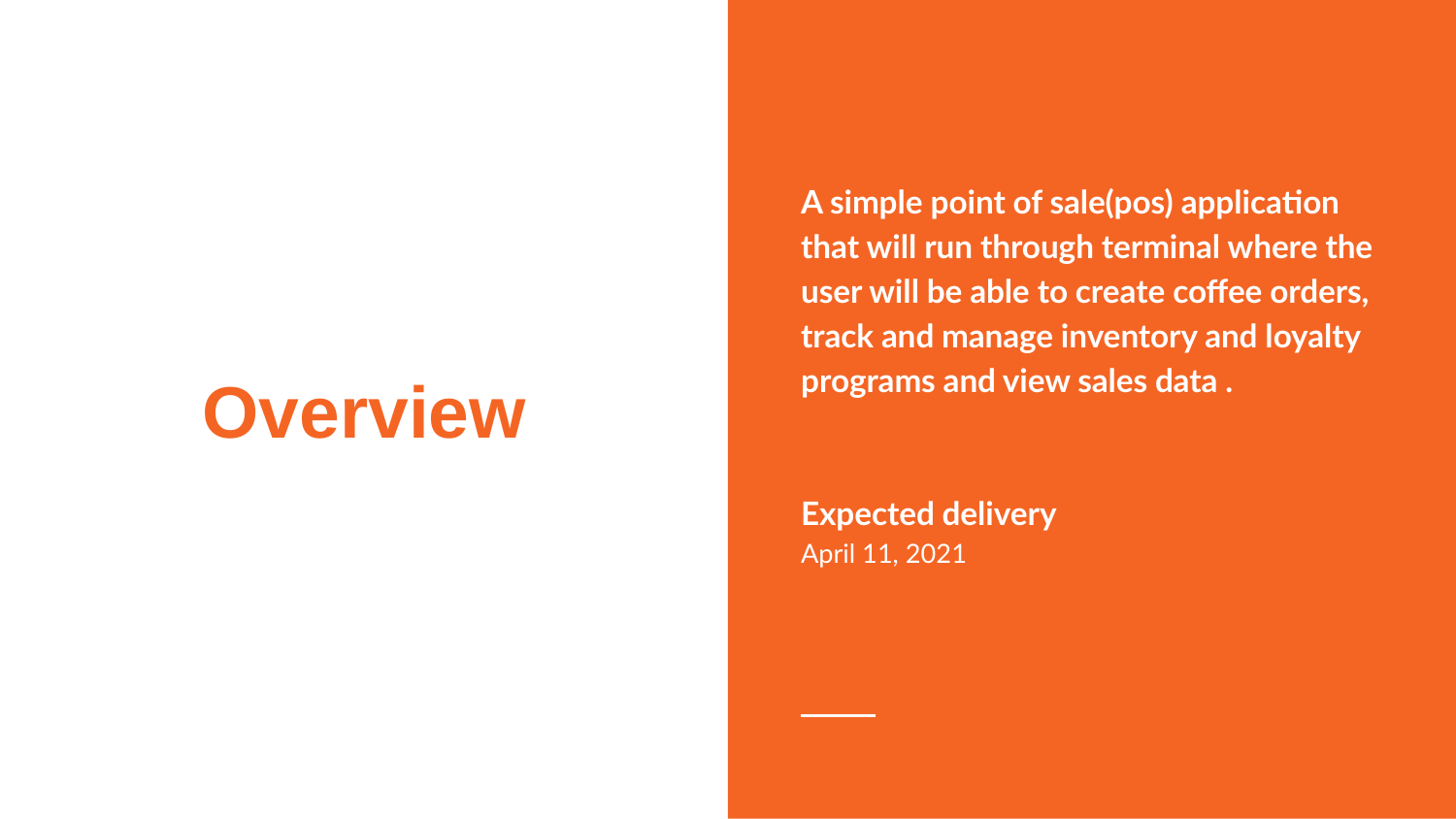

A simple point of sale(pos) application that will run through terminal where the user will be able to create coffee orders, track and manage inventory and loyalty programs and view sales data .

Expected delivery
April 11, 2021

# Overview